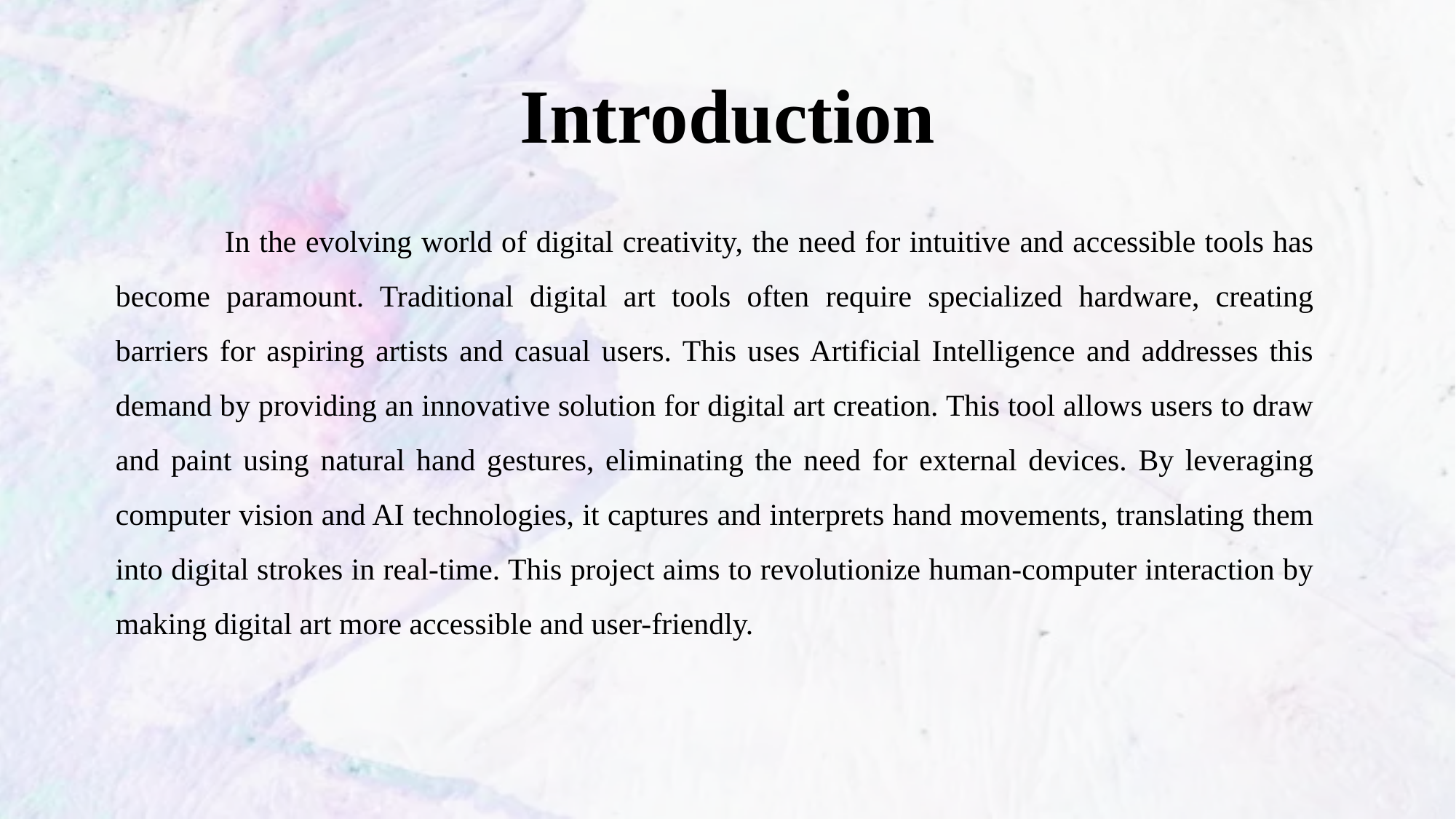

# Introduction
	In the evolving world of digital creativity, the need for intuitive and accessible tools has become paramount. Traditional digital art tools often require specialized hardware, creating barriers for aspiring artists and casual users. This uses Artificial Intelligence and addresses this demand by providing an innovative solution for digital art creation. This tool allows users to draw and paint using natural hand gestures, eliminating the need for external devices. By leveraging computer vision and AI technologies, it captures and interprets hand movements, translating them into digital strokes in real-time. This project aims to revolutionize human-computer interaction by making digital art more accessible and user-friendly.